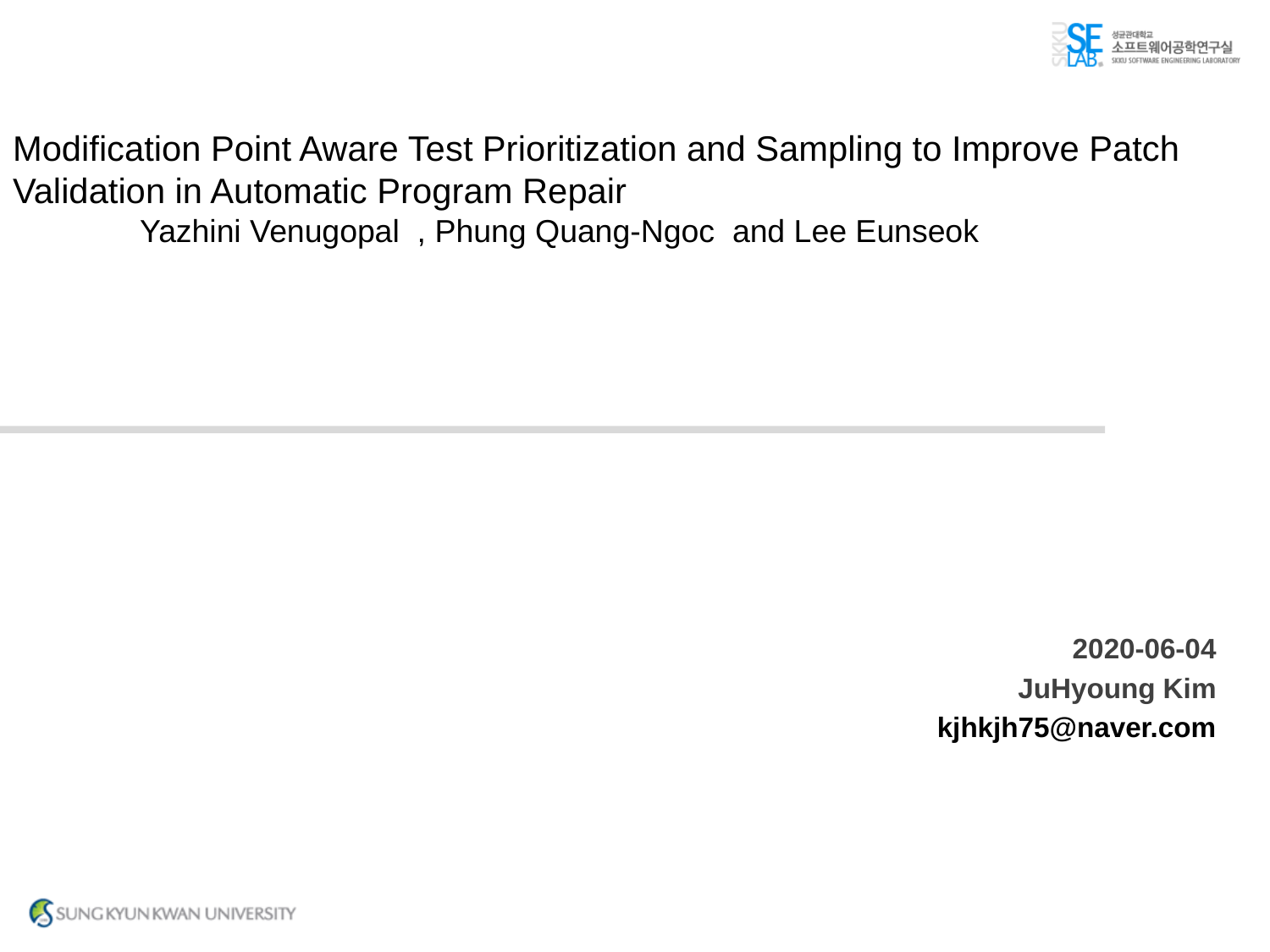

Modification Point Aware Test Prioritization and Sampling to Improve Patch Validation in Automatic Program Repair
	Yazhini Venugopal  , Phung Quang-Ngoc  and Lee Eunseok

2020-06-04
JuHyoung Kim
kjhkjh75@naver.com